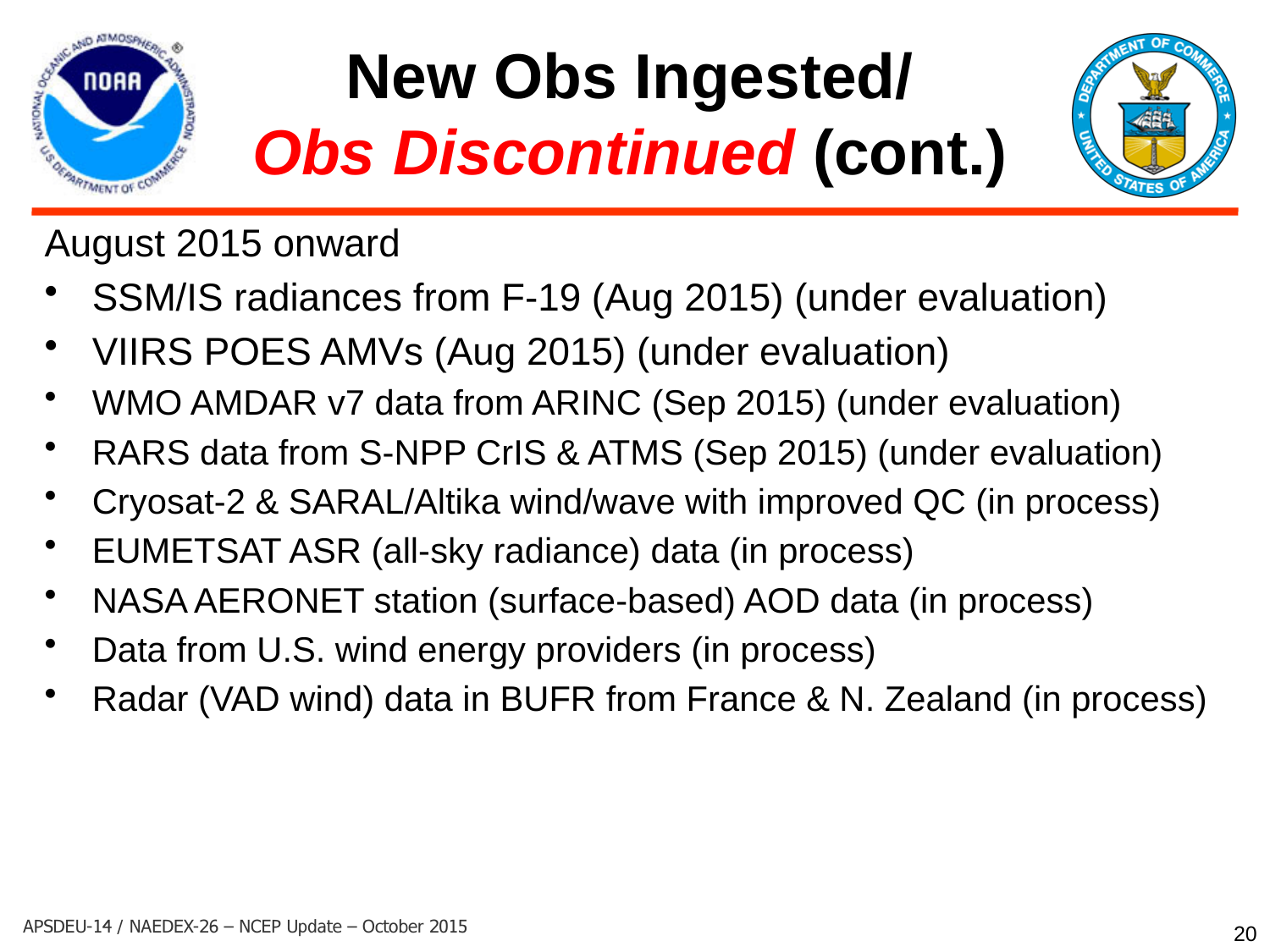

# New Obs Ingested/ Obs Discontinued (cont.)
August 2015 onward
SSM/IS radiances from F-19 (Aug 2015) (under evaluation)
VIIRS POES AMVs (Aug 2015) (under evaluation)
WMO AMDAR v7 data from ARINC (Sep 2015) (under evaluation)
RARS data from S-NPP CrIS & ATMS (Sep 2015) (under evaluation)
Cryosat-2 & SARAL/Altika wind/wave with improved QC (in process)
EUMETSAT ASR (all-sky radiance) data (in process)
NASA AERONET station (surface-based) AOD data (in process)
Data from U.S. wind energy providers (in process)
Radar (VAD wind) data in BUFR from France & N. Zealand (in process)

20
APSDEU-14 / NAEDEX-26 – NCEP Update – October 2015